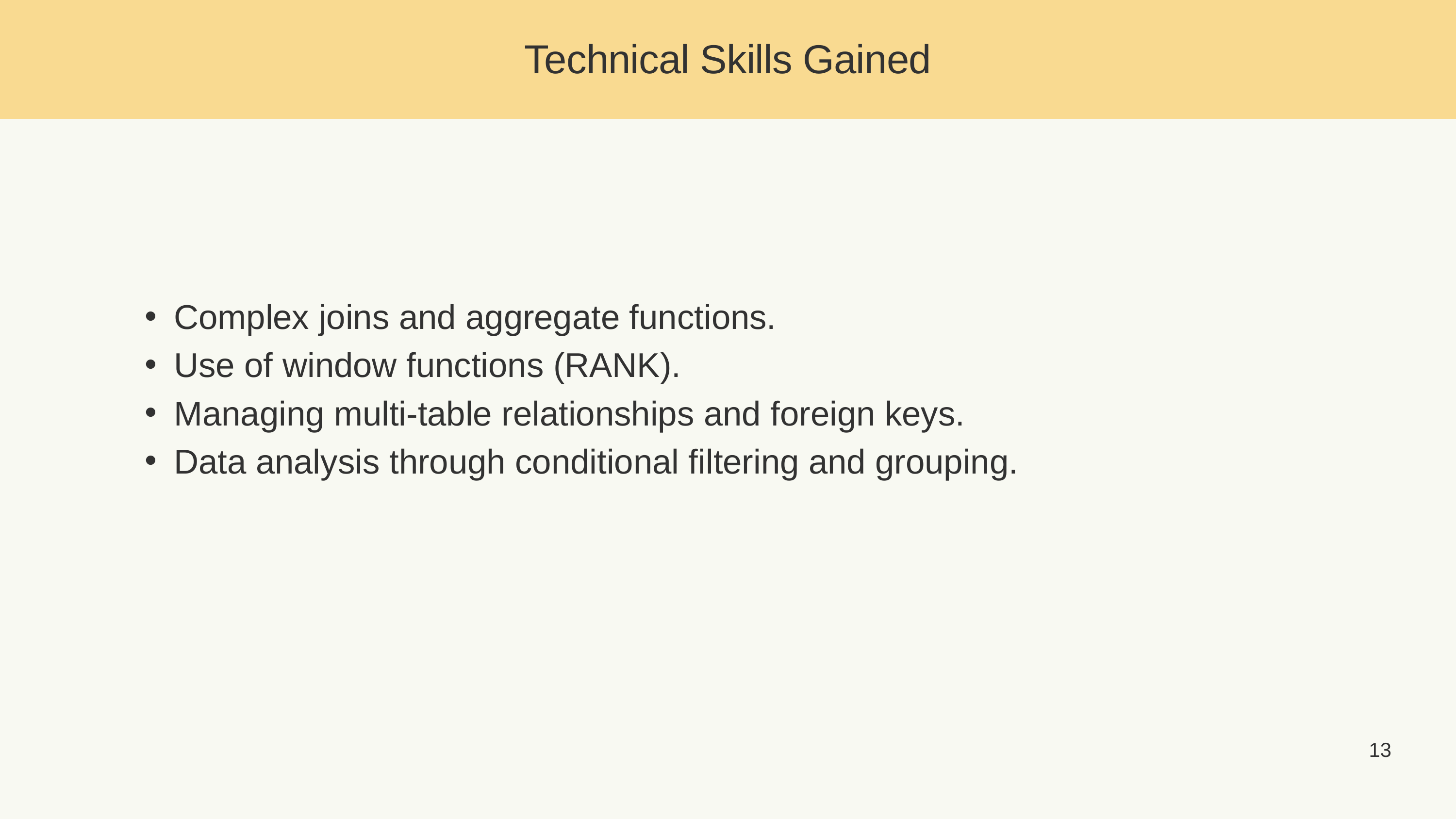

Technical Skills Gained
Complex joins and aggregate functions.
Use of window functions (RANK).
Managing multi-table relationships and foreign keys.
Data analysis through conditional filtering and grouping.

13